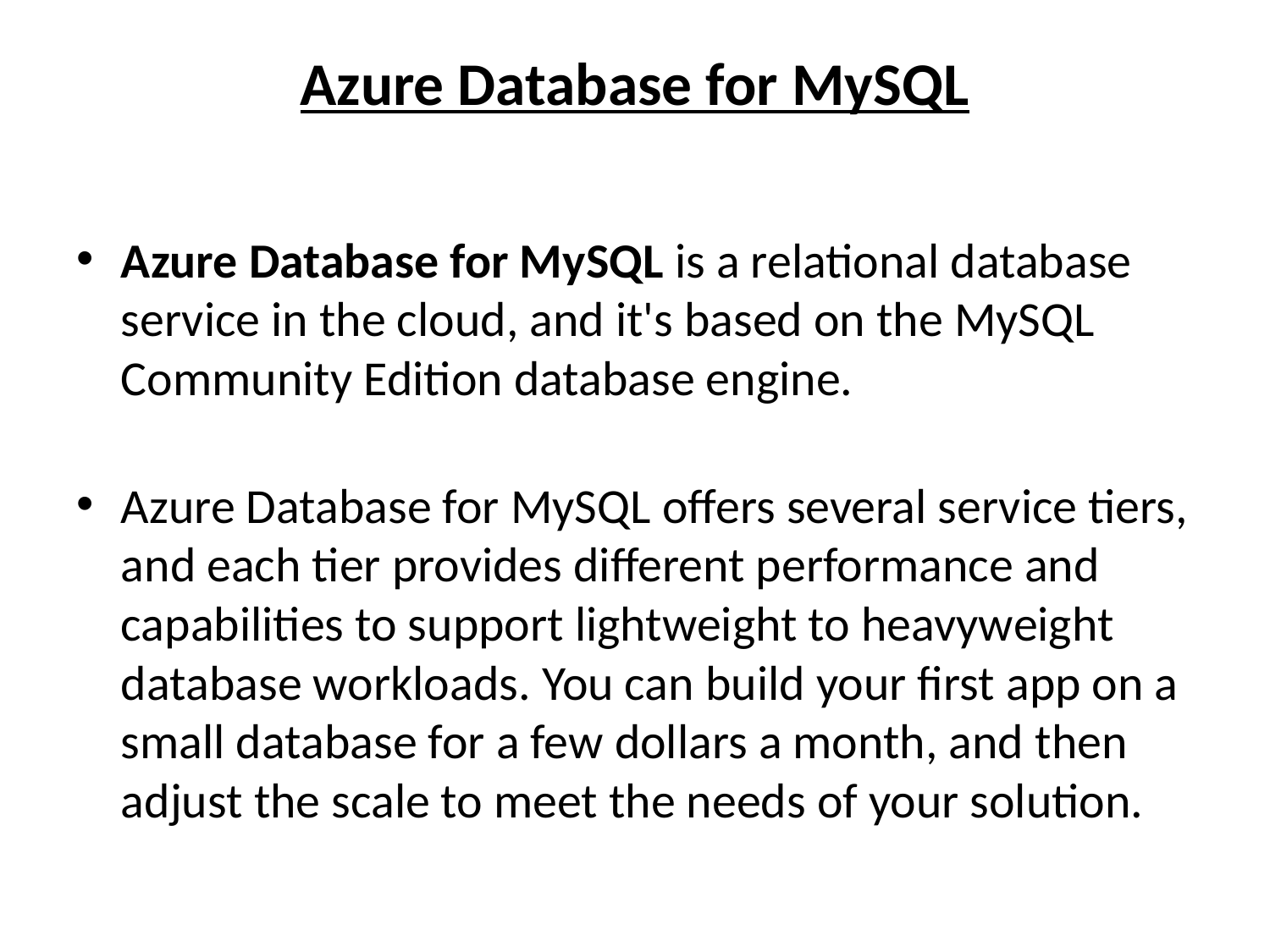

# Azure Database for MySQL
Azure Database for MySQL is a relational database service in the cloud, and it's based on the MySQL Community Edition database engine.
Azure Database for MySQL offers several service tiers, and each tier provides different performance and capabilities to support lightweight to heavyweight database workloads. You can build your first app on a small database for a few dollars a month, and then adjust the scale to meet the needs of your solution.